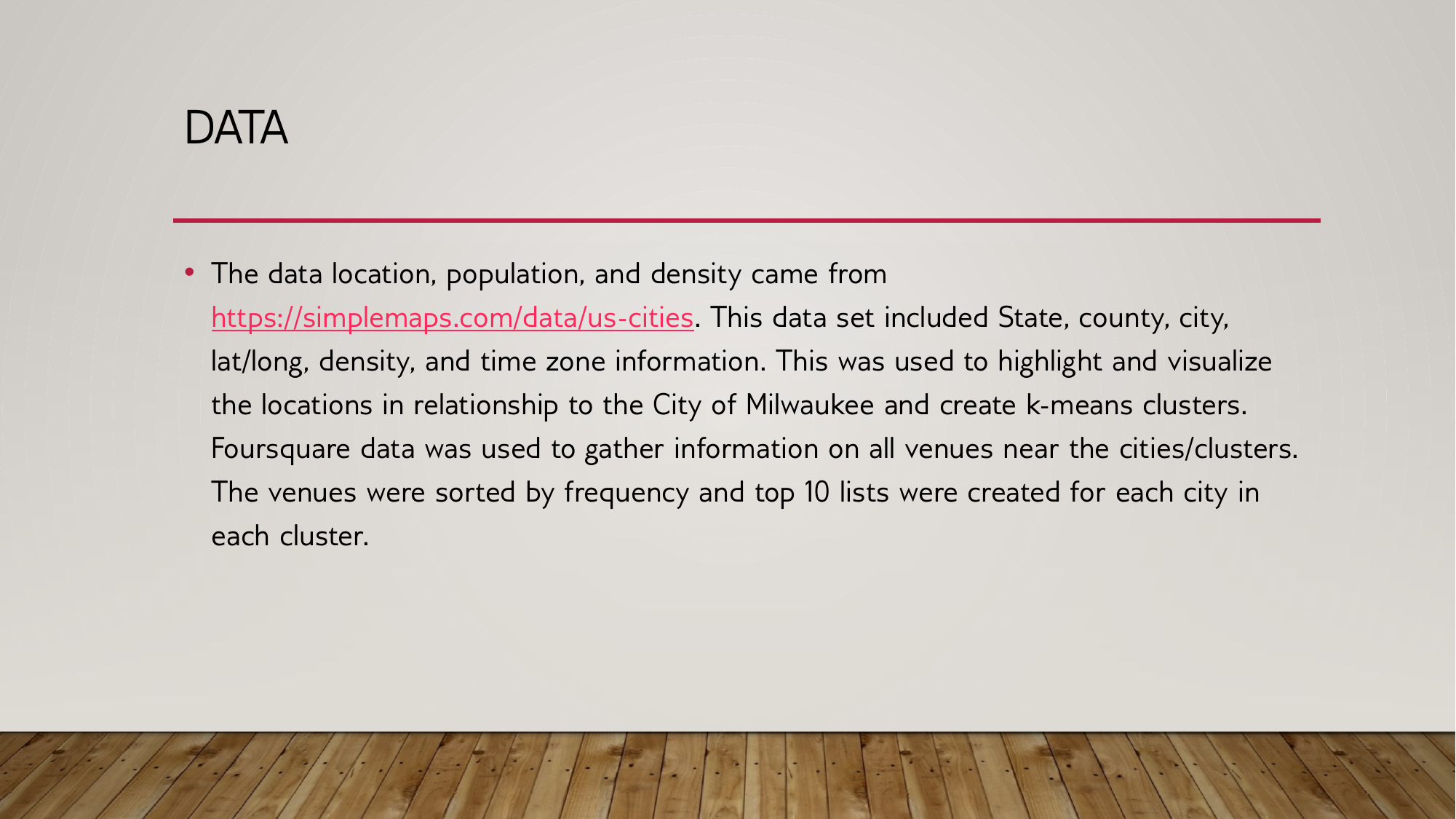

# DATA
The data location, population, and density came from https://simplemaps.com/data/us-cities. This data set included State, county, city, lat/long, density, and time zone information. This was used to highlight and visualize the locations in relationship to the City of Milwaukee and create k-means clusters. Foursquare data was used to gather information on all venues near the cities/clusters. The venues were sorted by frequency and top 10 lists were created for each city in each cluster.